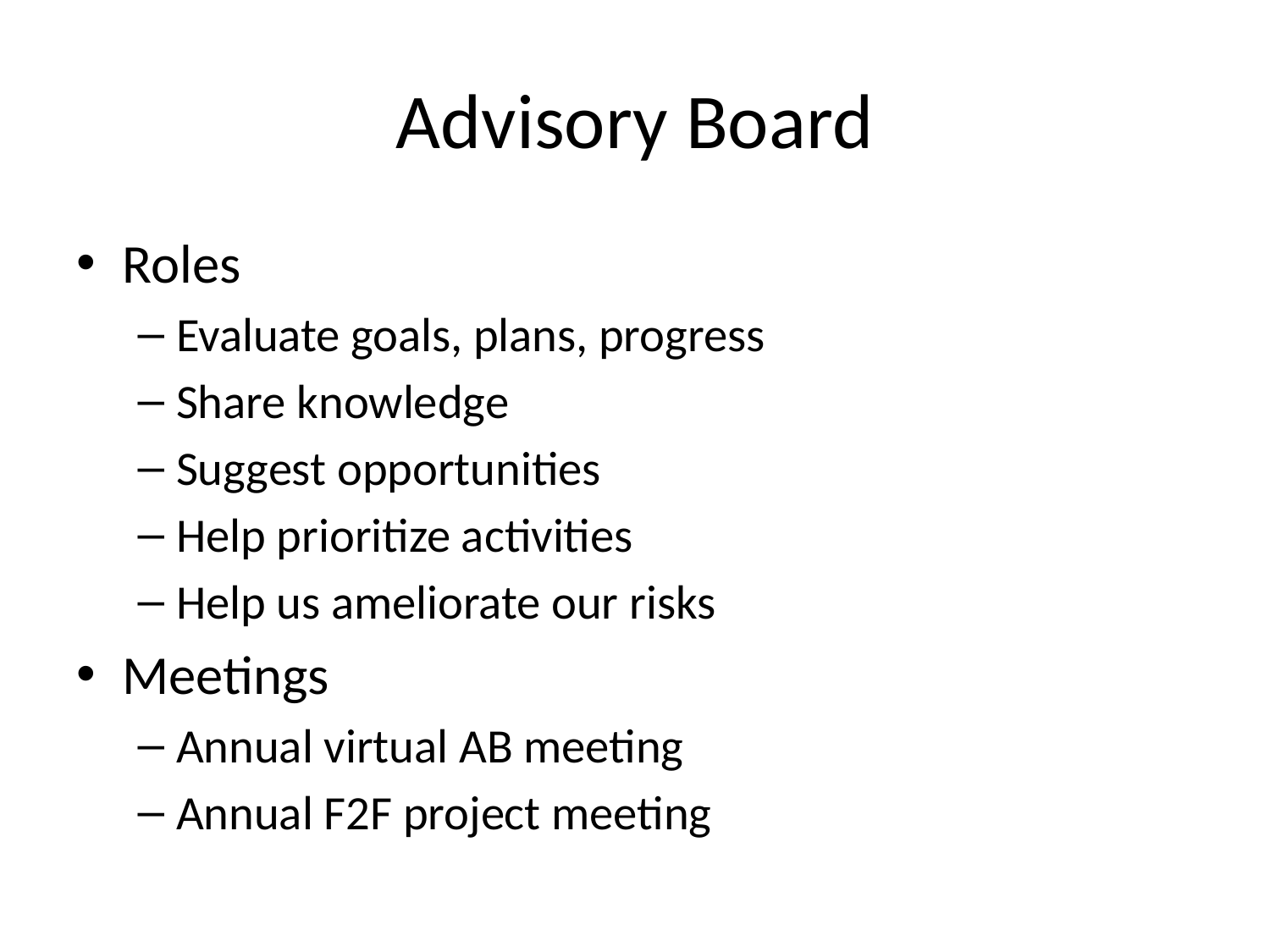

# Advisory Board
Roles
Evaluate goals, plans, progress
Share knowledge
Suggest opportunities
Help prioritize activities
Help us ameliorate our risks
Meetings
Annual virtual AB meeting
Annual F2F project meeting